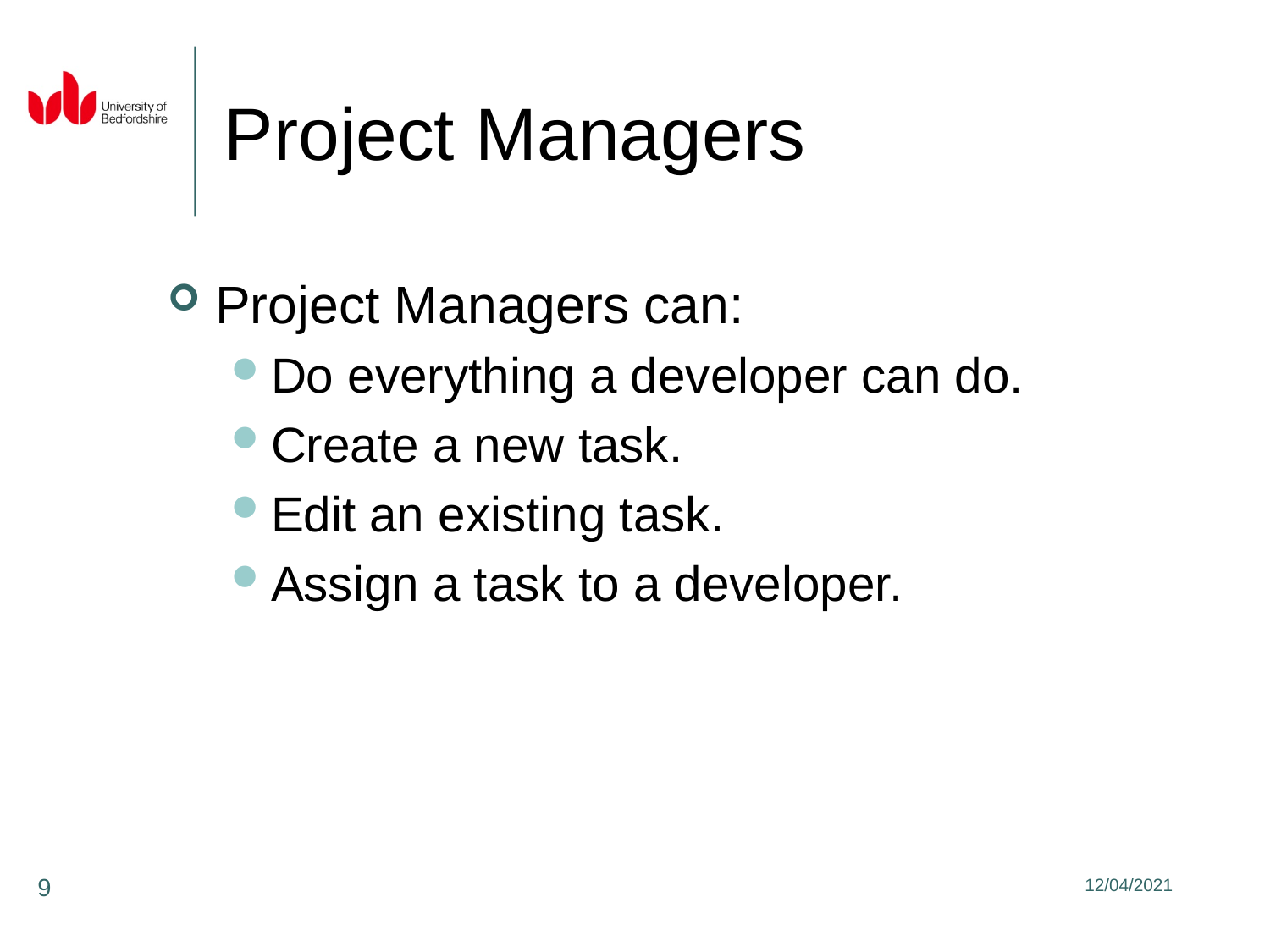

# Project Managers
Project Managers can:
Do everything a developer can do.
Create a new task.
Edit an existing task.
Assign a task to a developer.

9
12/04/2021